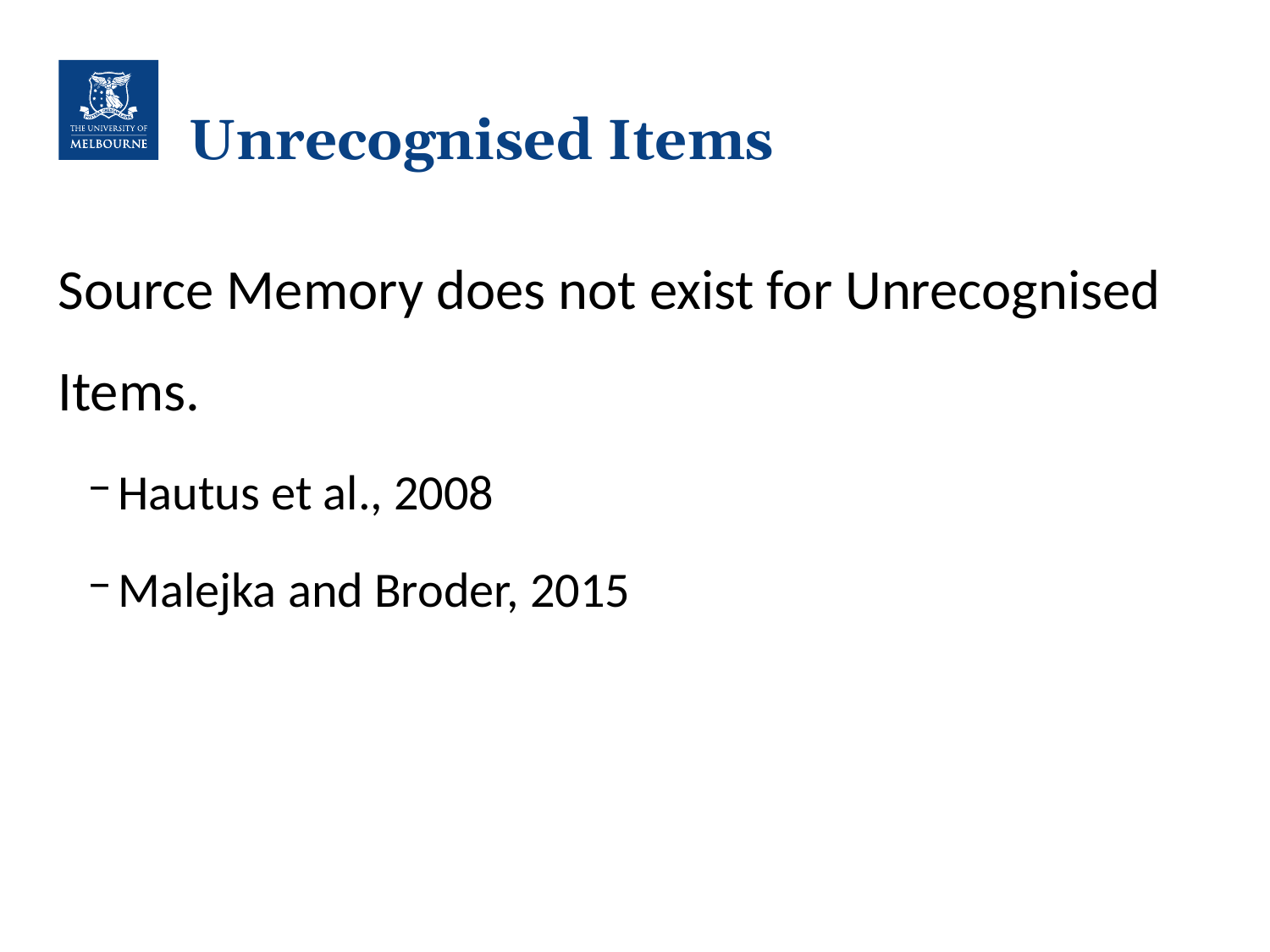

# Unrecognised Items
Source Memory does not exist for Unrecognised Items.
Hautus et al., 2008
Malejka and Broder, 2015